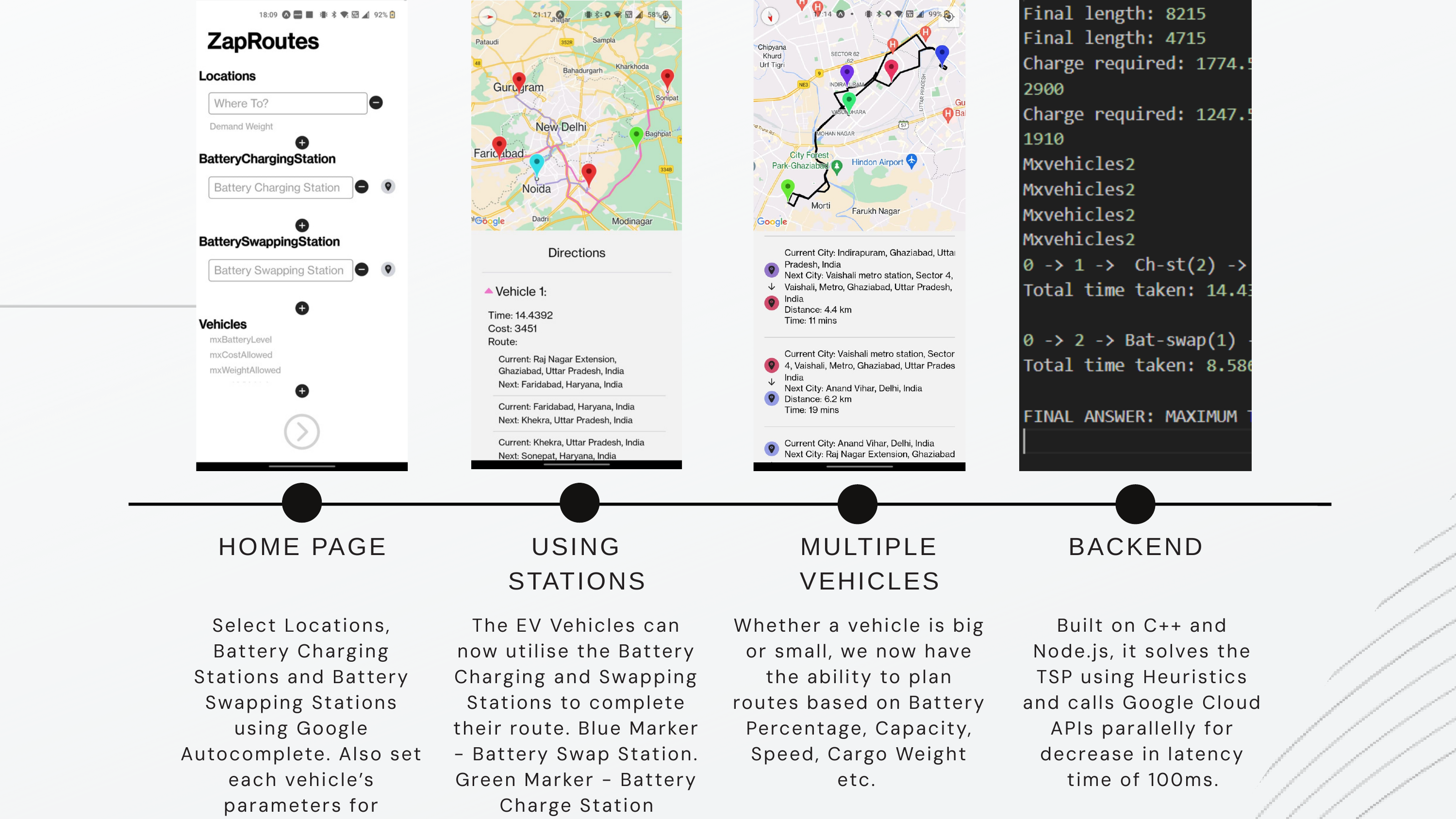

01

HOME PAGE
USING STATIONS
MULTIPLE VEHICLES
BACKEND
Select Locations, Battery Charging Stations and Battery Swapping Stations using Google Autocomplete. Also set each vehicle’s parameters for accurate routing.
The EV Vehicles can now utilise the Battery Charging and Swapping Stations to complete their route. Blue Marker - Battery Swap Station. Green Marker - Battery Charge Station
Whether a vehicle is big or small, we now have the ability to plan routes based on Battery Percentage, Capacity, Speed, Cargo Weight etc.
Built on C++ and Node.js, it solves the TSP using Heuristics and calls Google Cloud APIs parallelly for decrease in latency time of 100ms.